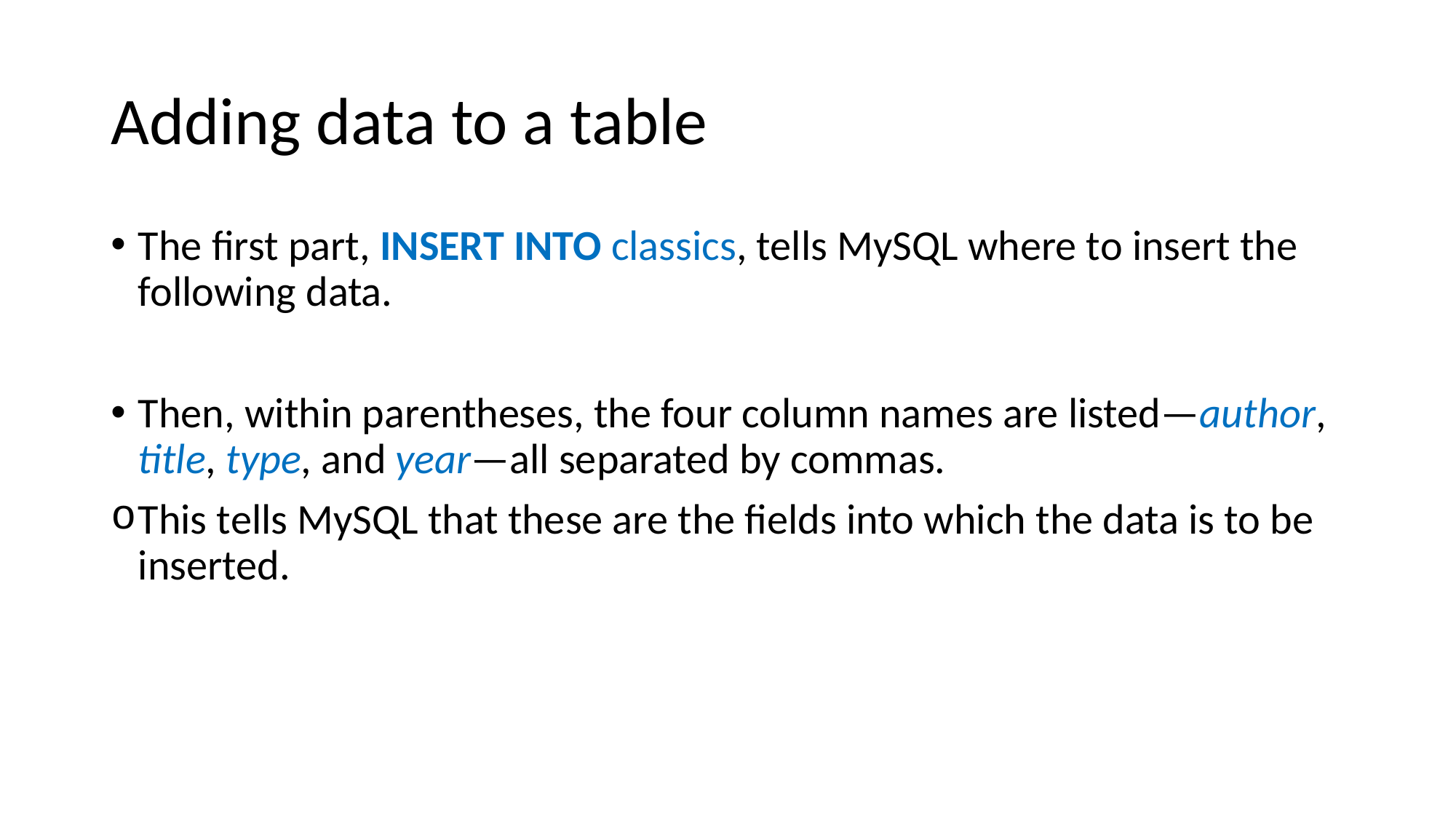

# Adding data to a table
The first part, INSERT INTO classics, tells MySQL where to insert the following data.

Then, within parentheses, the four column names are listed—author, title, type, and year—all separated by commas.
This tells MySQL that these are the fields into which the data is to be inserted.